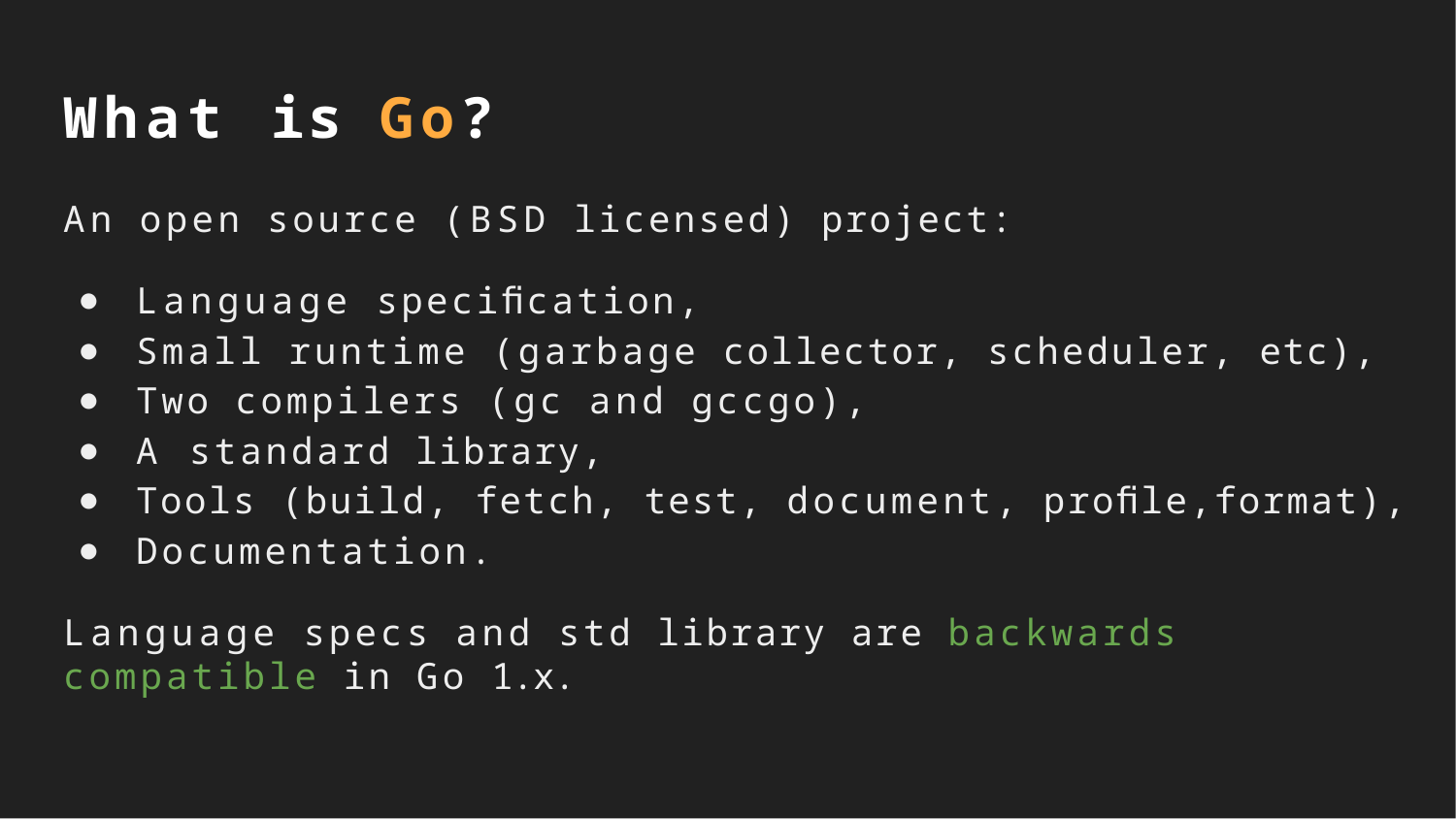

What is Go?
An open source (BSD licensed) project:
Language speciﬁcation,
Small runtime (garbage collector, scheduler, etc),
Two compilers (gc and gccgo),
A standard library,
Tools (build, fetch, test, document, proﬁle,format),
Documentation.
Language specs and std library are backwards compatible in Go 1.x.